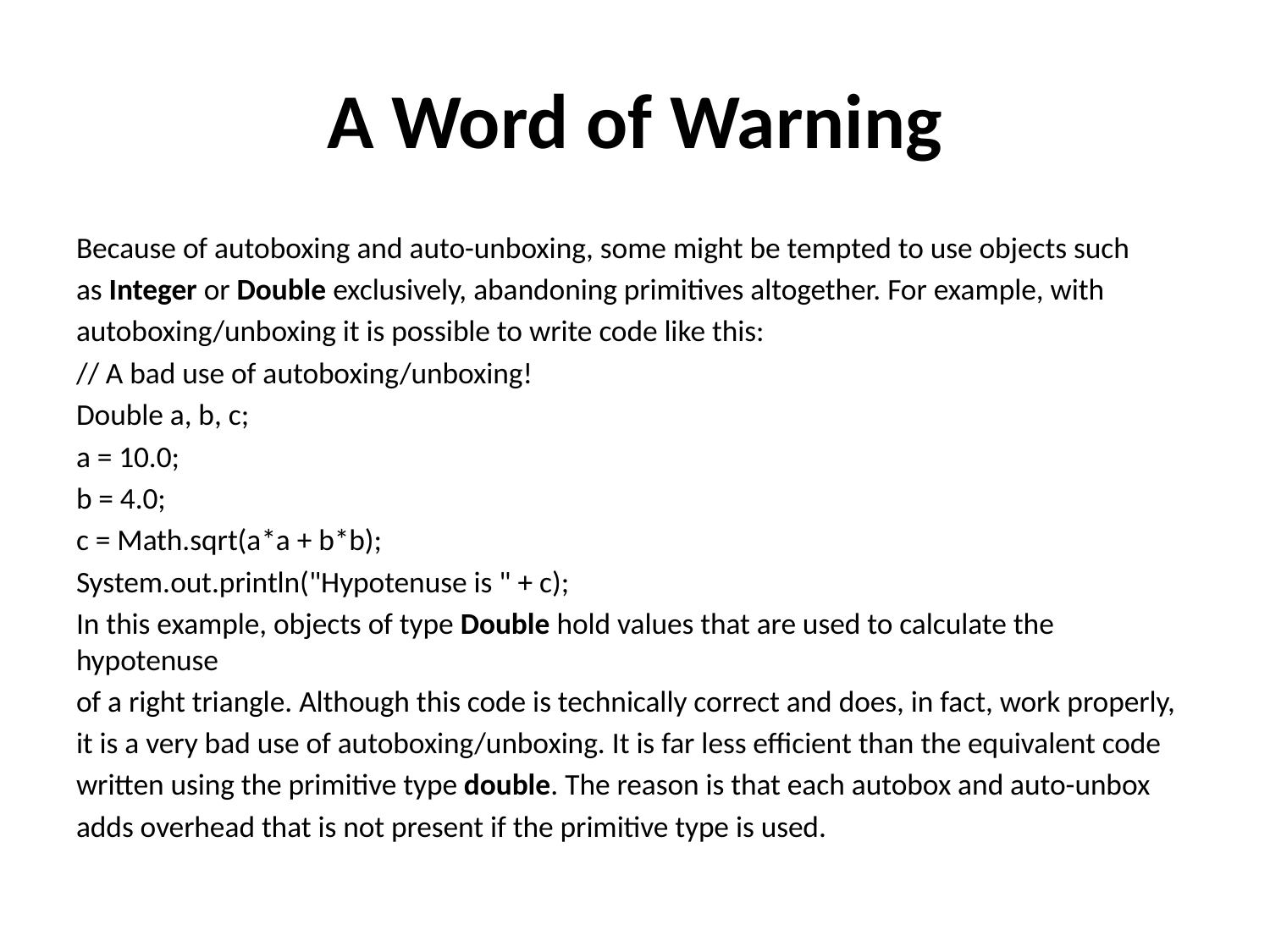

# A Word of Warning
Because of autoboxing and auto-unboxing, some might be tempted to use objects such
as Integer or Double exclusively, abandoning primitives altogether. For example, with
autoboxing/unboxing it is possible to write code like this:
// A bad use of autoboxing/unboxing!
Double a, b, c;
a = 10.0;
b = 4.0;
c = Math.sqrt(a*a + b*b);
System.out.println("Hypotenuse is " + c);
In this example, objects of type Double hold values that are used to calculate the hypotenuse
of a right triangle. Although this code is technically correct and does, in fact, work properly,
it is a very bad use of autoboxing/unboxing. It is far less efficient than the equivalent code
written using the primitive type double. The reason is that each autobox and auto-unbox
adds overhead that is not present if the primitive type is used.